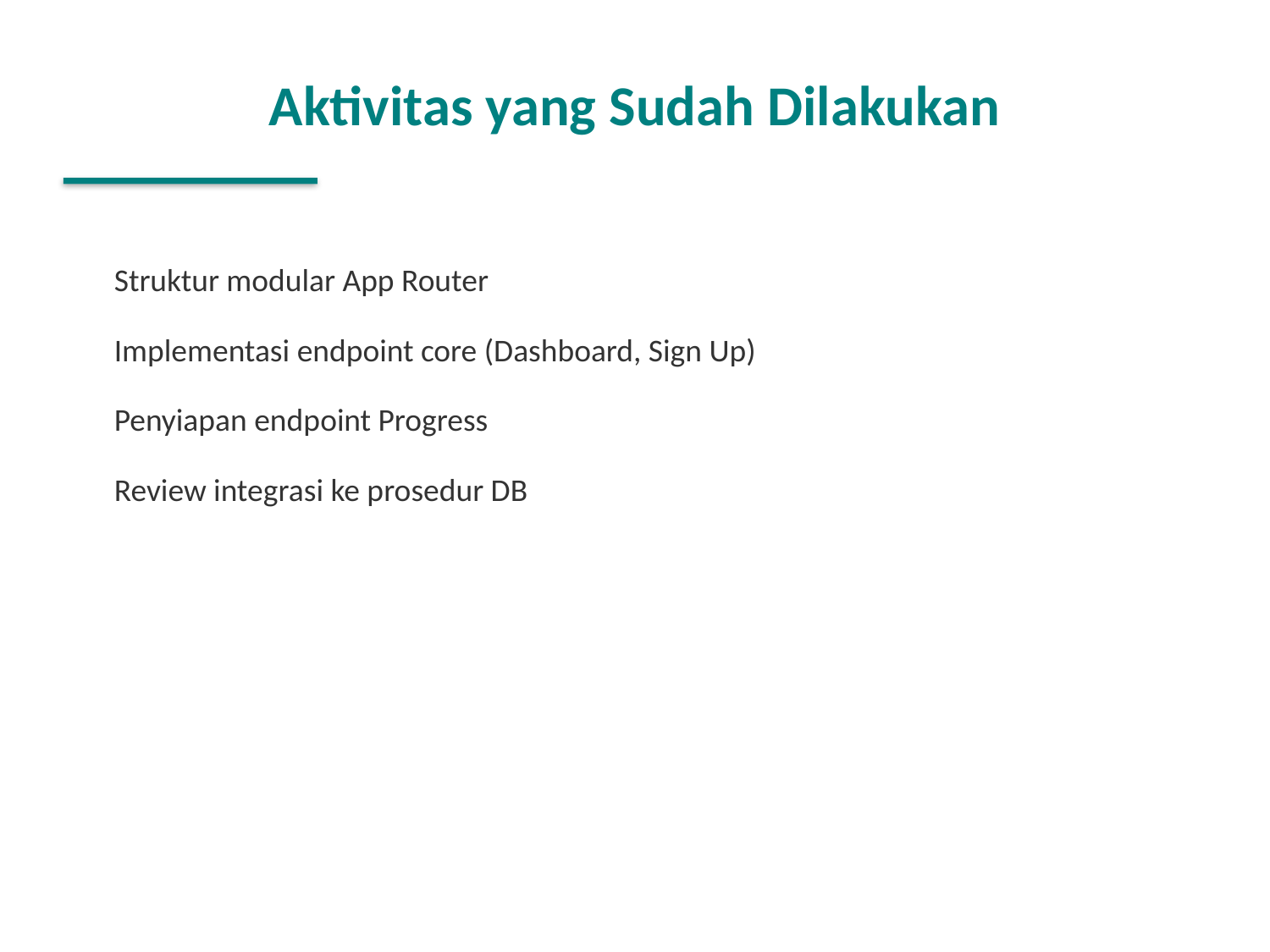

Aktivitas yang Sudah Dilakukan

Struktur modular App Router
Implementasi endpoint core (Dashboard, Sign Up)
Penyiapan endpoint Progress
Review integrasi ke prosedur DB